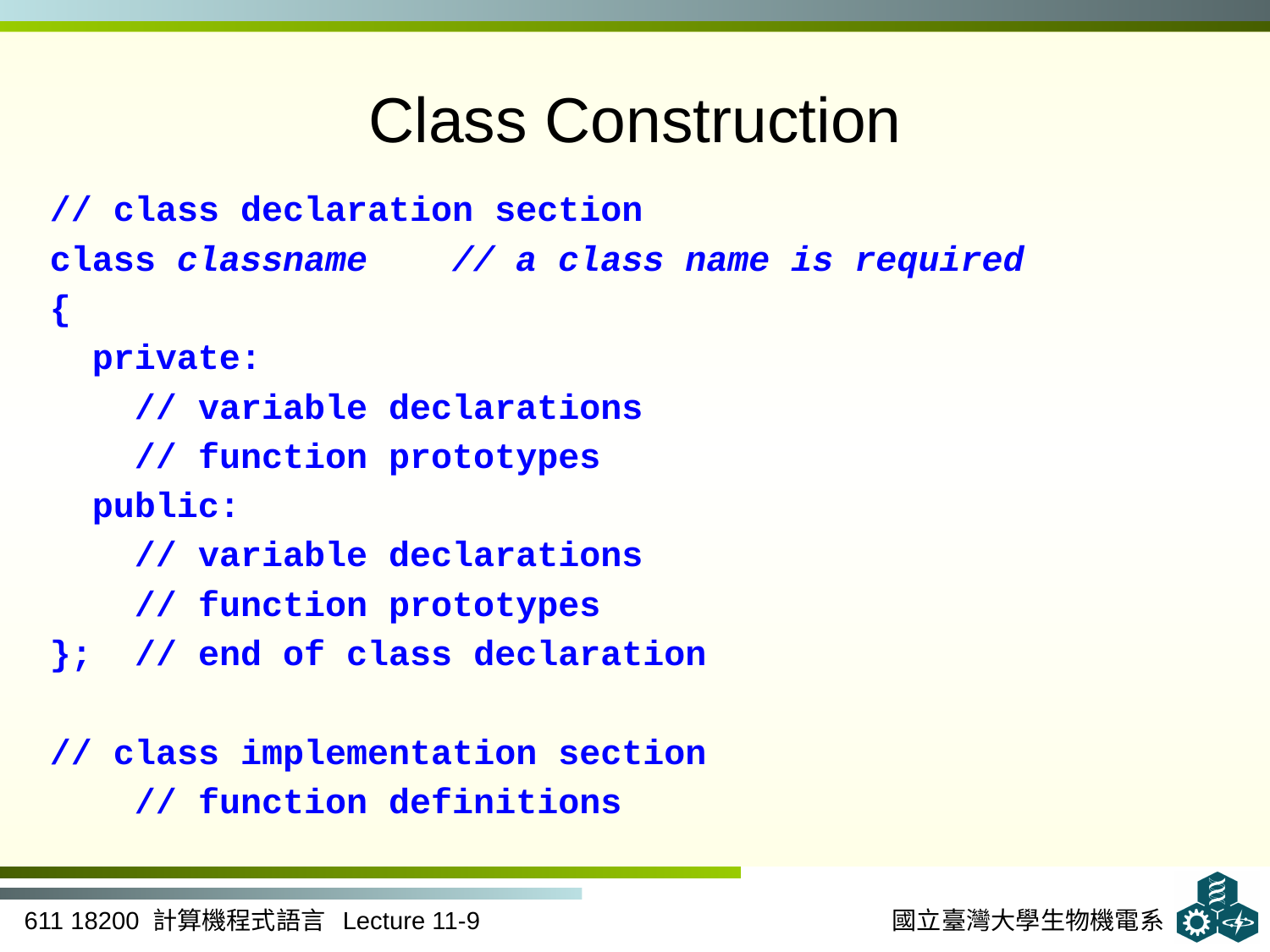

# Class Construction
// class declaration section
class classname    // a class name is required
{
  private:
    // variable declarations
    // function prototypes
  public:
    // variable declarations
    // function prototypes
};  // end of class declaration

// class implementation section
    // function definitions